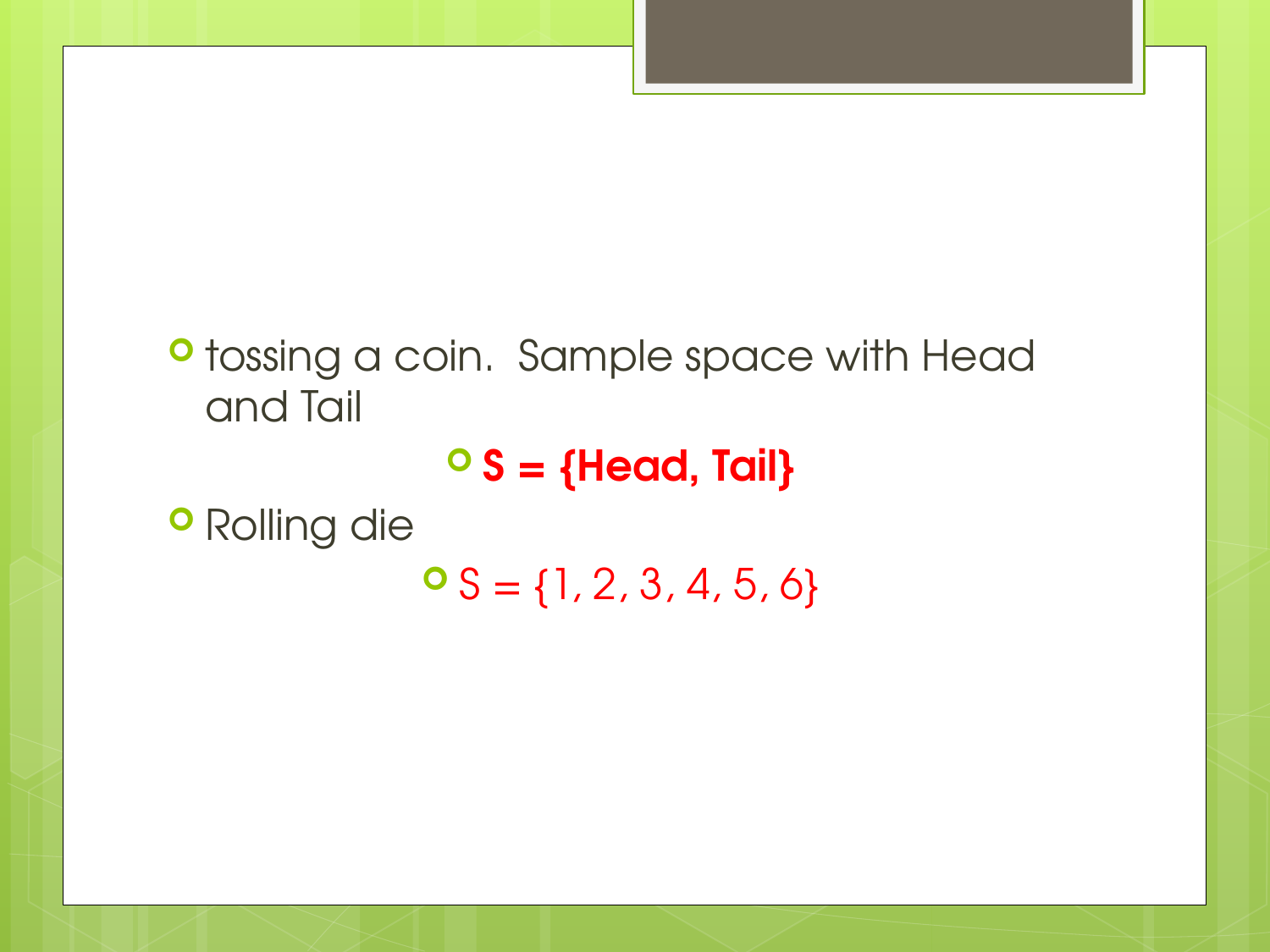

#
tossing a coin.  Sample space with Head and Tail
S = {Head, Tail}
Rolling die
S = {1, 2, 3, 4, 5, 6}